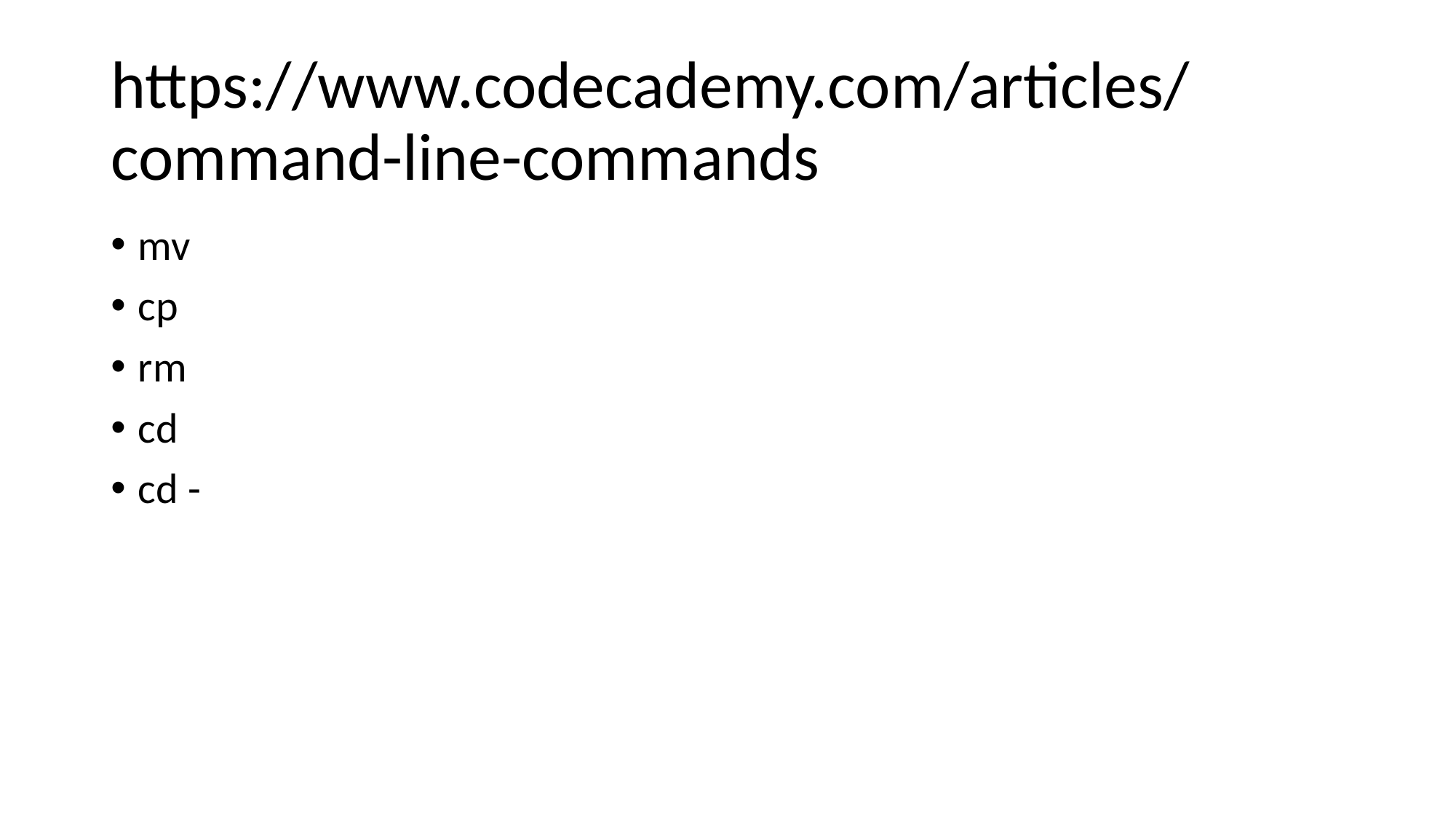

# https://www.codecademy.com/articles/command-line-commands
mv
cp
rm
cd
cd -